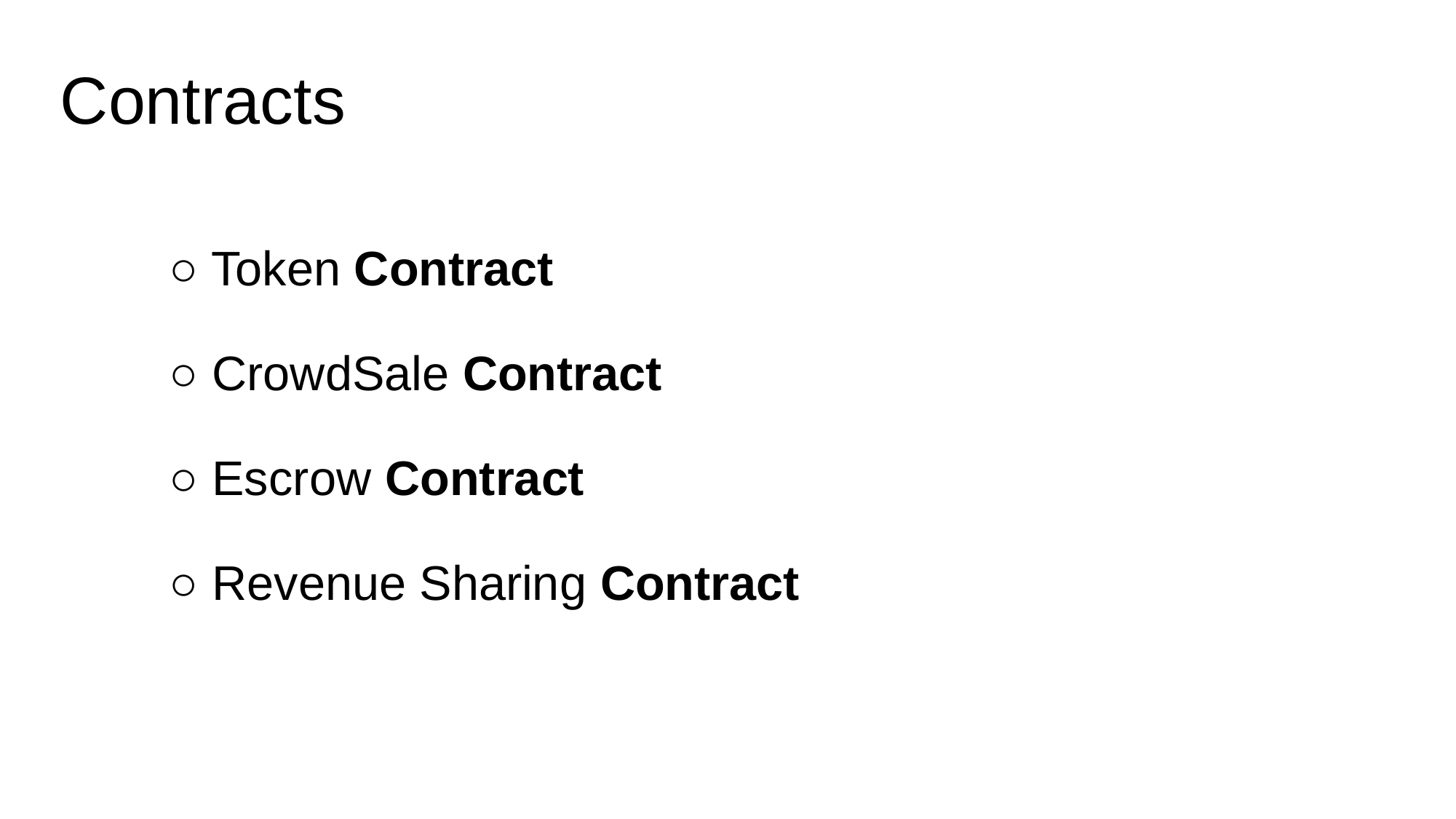

# Contracts ○ Token Contract ○ CrowdSale Contract ○ Escrow Contract ○ Revenue Sharing Contract